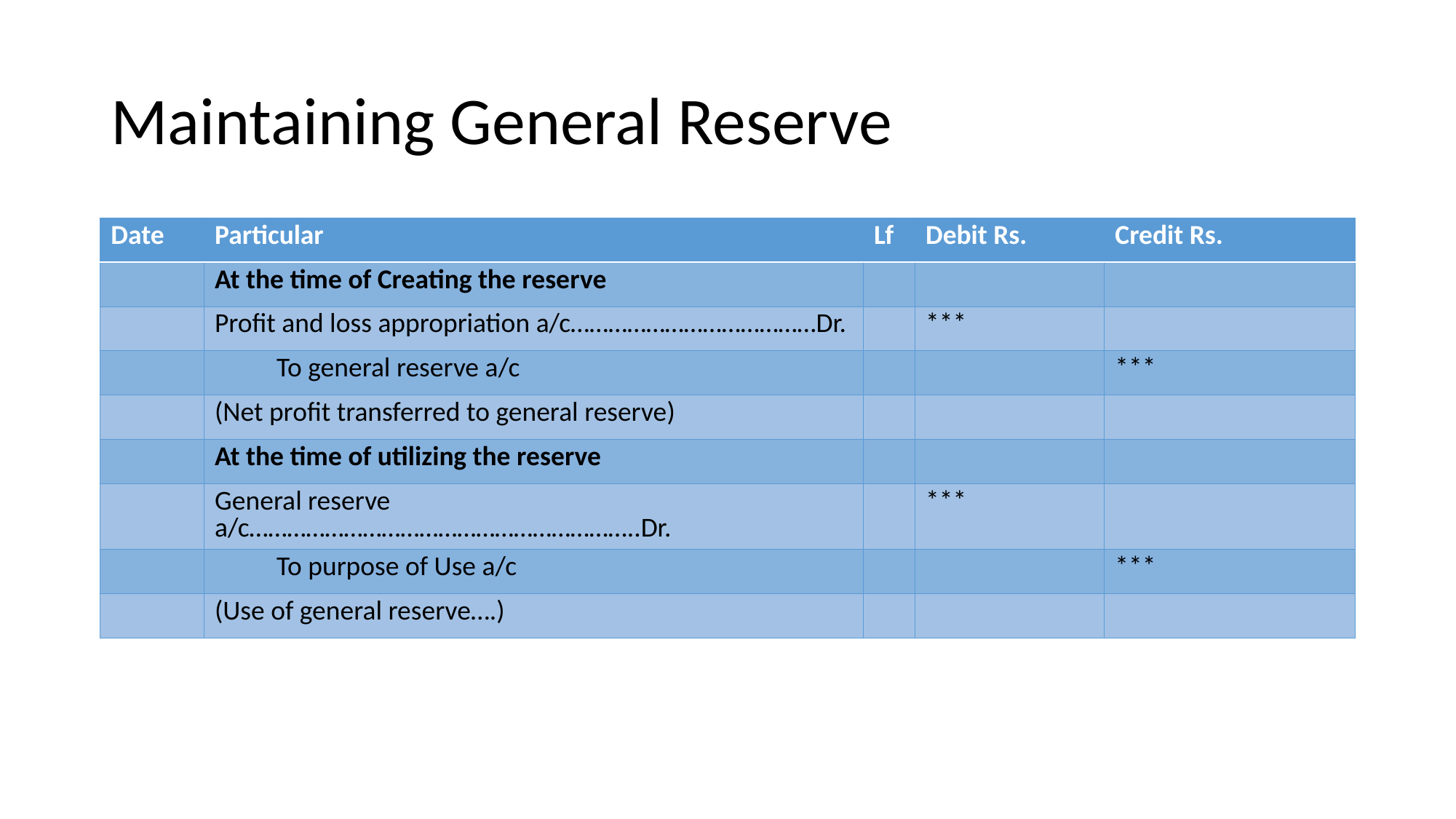

# Maintaining General Reserve
| Date | Particular | Lf | Debit Rs. | Credit Rs. |
| --- | --- | --- | --- | --- |
|  | At the time of Creating the reserve |  |  |  |
|  | Profit and loss appropriation a/c…………………………………Dr. |  | \*\*\* |  |
|  | To general reserve a/c |  |  | \*\*\* |
|  | (Net profit transferred to general reserve) |  |  |  |
|  | At the time of utilizing the reserve |  |  |  |
|  | General reserve a/c……………………………………………………..Dr. |  | \*\*\* |  |
|  | To purpose of Use a/c |  |  | \*\*\* |
|  | (Use of general reserve….) |  |  |  |